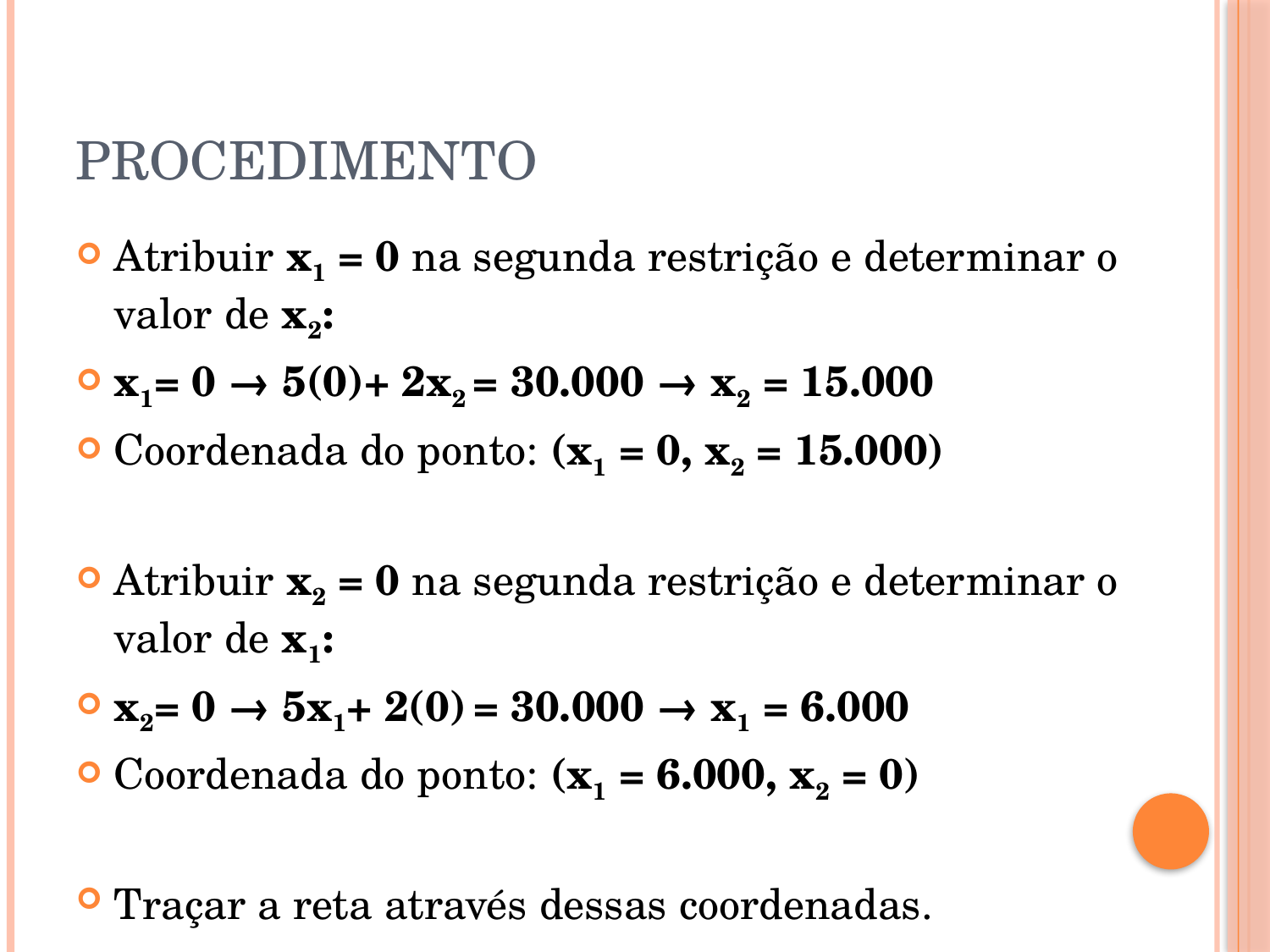

# Procedimento
Atribuir x1 = 0 na segunda restrição e determinar o valor de x2:
x1= 0 → 5(0)+ 2x2 = 30.000 → x2 = 15.000
Coordenada do ponto: (x1 = 0, x2 = 15.000)

Atribuir x2 = 0 na segunda restrição e determinar o valor de x1:
x2= 0 → 5x1+ 2(0) = 30.000 → x1 = 6.000
Coordenada do ponto: (x1 = 6.000, x2 = 0)

Traçar a reta através dessas coordenadas.